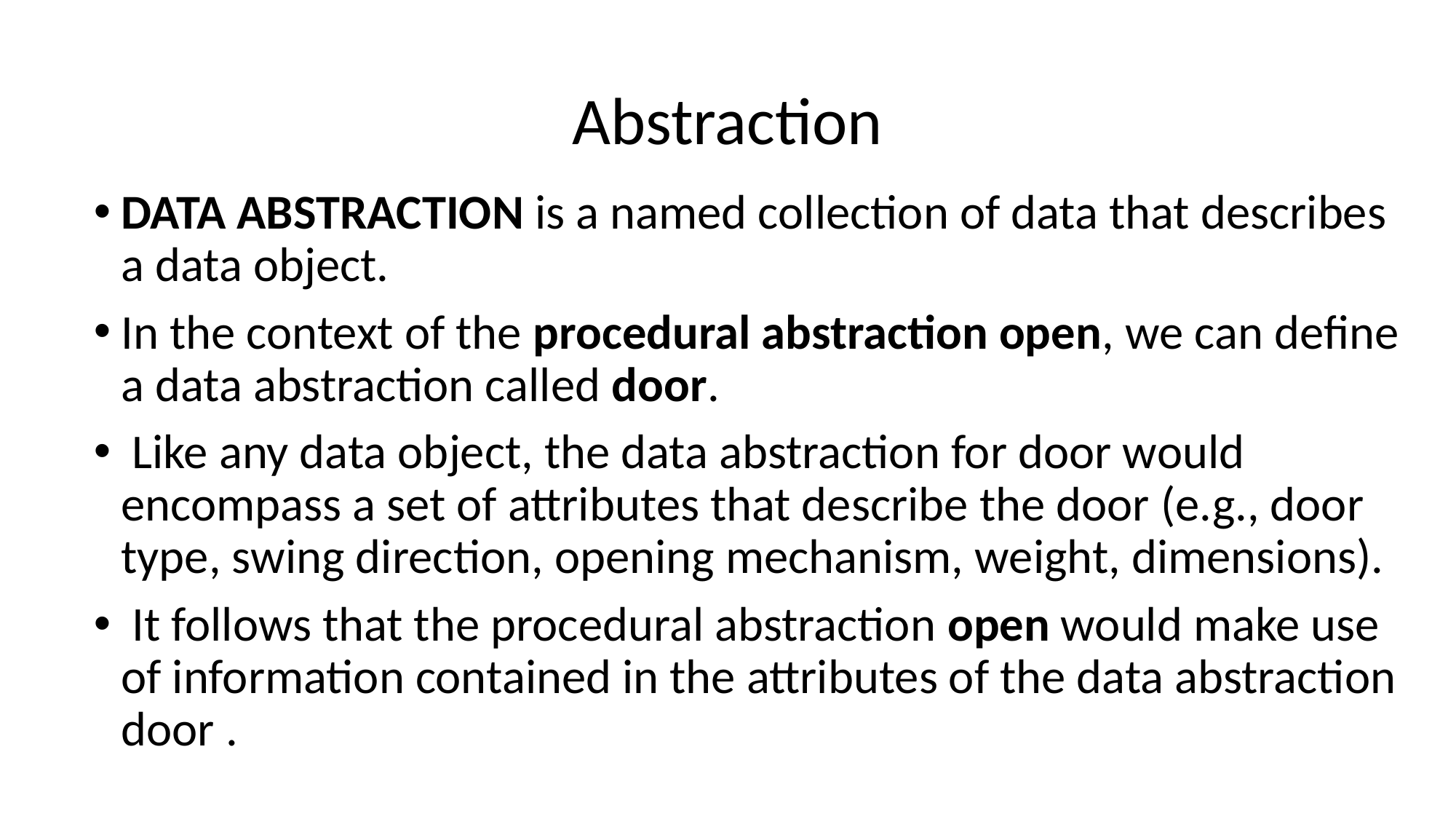

# Abstraction
DATA ABSTRACTION is a named collection of data that describes a data object.
In the context of the procedural abstraction open, we can define a data abstraction called door.
 Like any data object, the data abstraction for door would encompass a set of attributes that describe the door (e.g., door type, swing direction, opening mechanism, weight, dimensions).
 It follows that the procedural abstraction open would make use of information contained in the attributes of the data abstraction door .